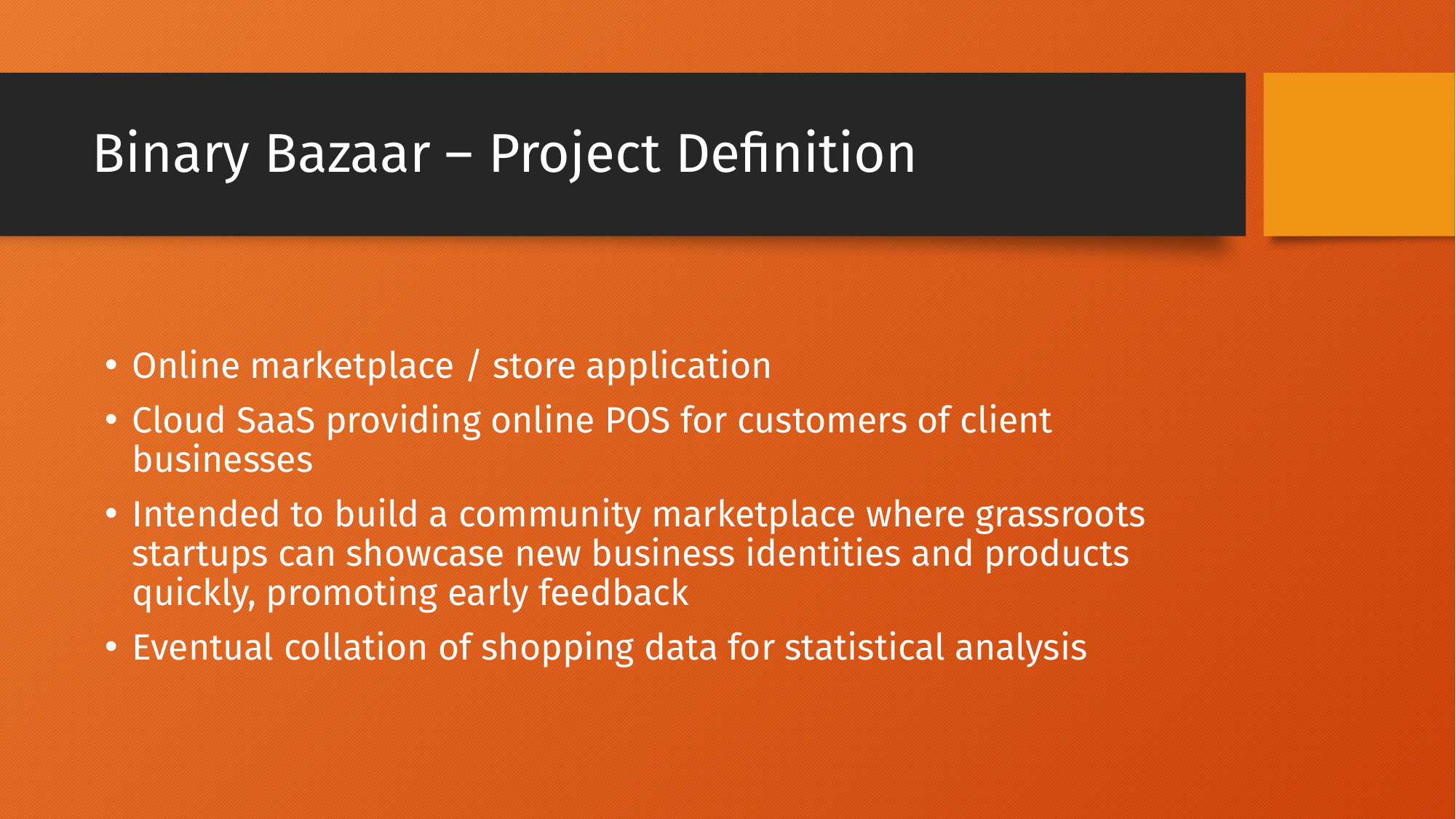

# Binary Bazaar – Project Definition
Online marketplace / store application
Cloud SaaS providing online POS for customers of client businesses
Intended to build a community marketplace where grassroots startups can showcase new business identities and products quickly, promoting early feedback
Eventual collation of shopping data for statistical analysis